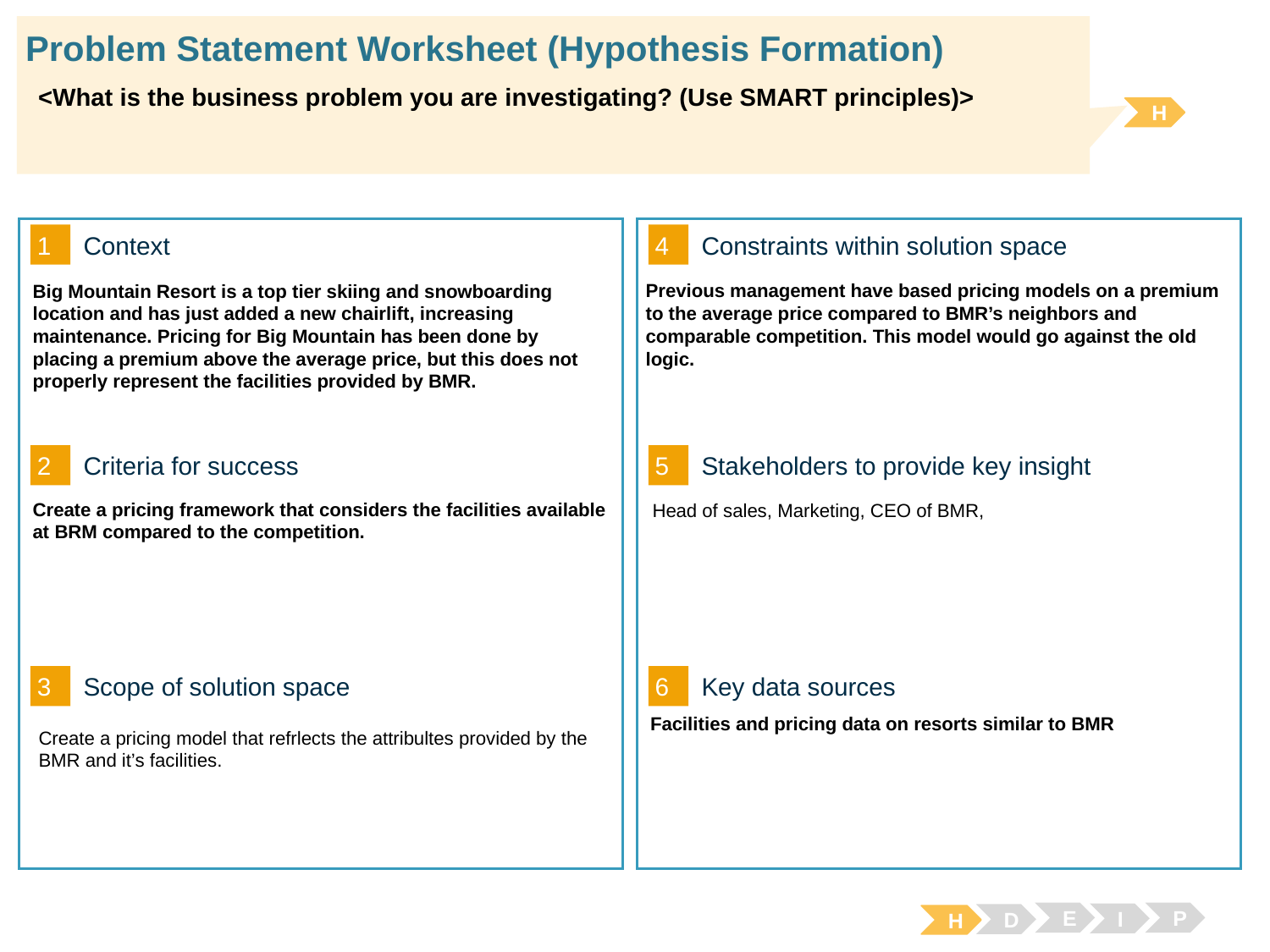

# Problem Statement Worksheet (Hypothesis Formation)
<What is the business problem you are investigating? (Use SMART principles)>
H

1
4
Context
Constraints within solution space
Previous management have based pricing models on a premium to the average price compared to BMR’s neighbors and comparable competition. This model would go against the old logic.
Big Mountain Resort is a top tier skiing and snowboarding location and has just added a new chairlift, increasing maintenance. Pricing for Big Mountain has been done by placing a premium above the average price, but this does not properly represent the facilities provided by BMR.
2
5
Criteria for success
Stakeholders to provide key insight
Create a pricing framework that considers the facilities available at BRM compared to the competition.
Head of sales, Marketing, CEO of BMR,
3
6
Key data sources
Scope of solution space
Facilities and pricing data on resorts similar to BMR
Create a pricing model that refrlects the attribultes provided by the BMR and it’s facilities.
E
P
I
D
H